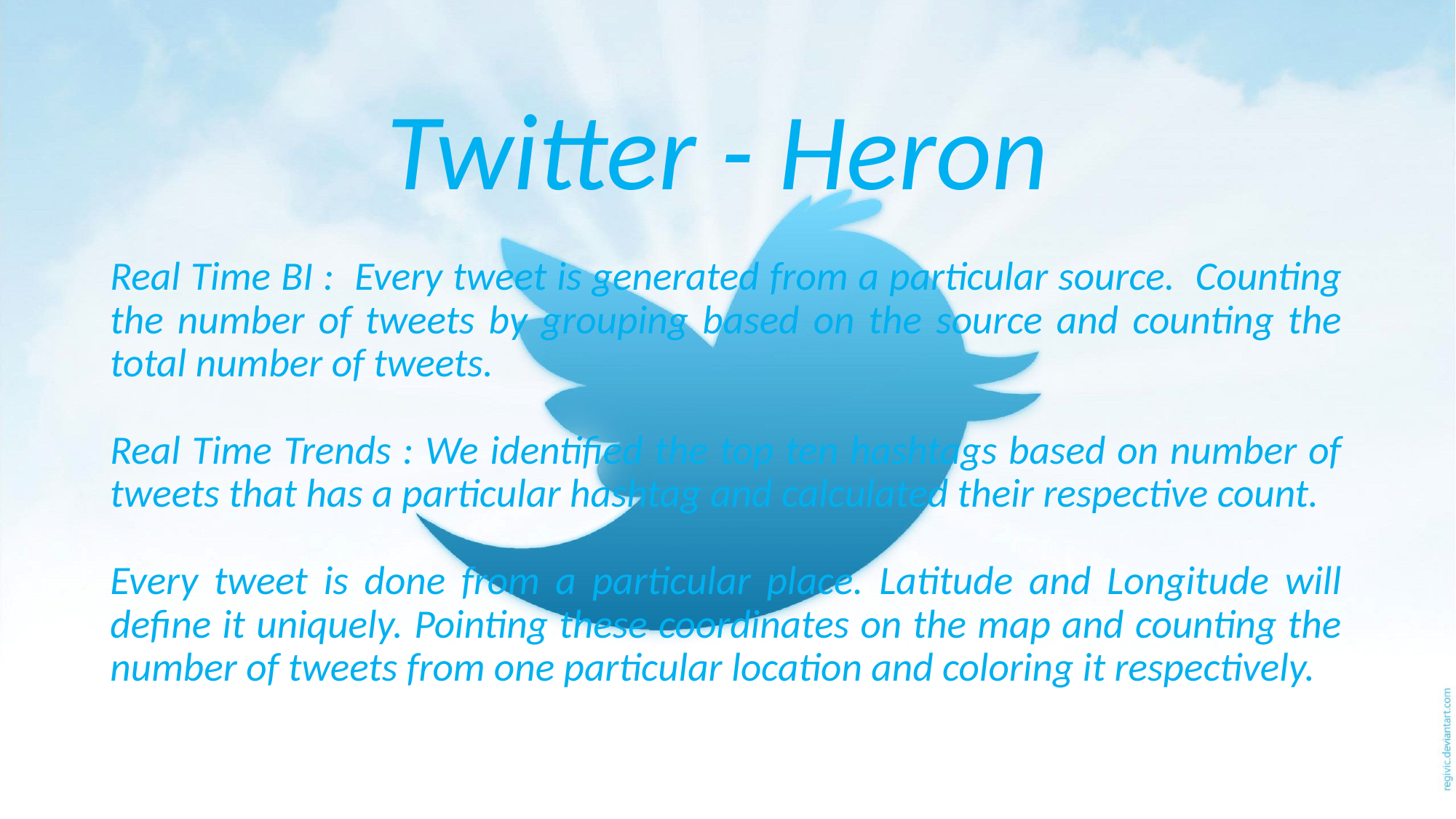

# Twitter - Heron
Real Time BI :  Every tweet is generated from a particular source.  Counting the number of tweets by grouping based on the source and counting the total number of tweets.

Real Time Trends : We identified the top ten hashtags based on number of tweets that has a particular hashtag and calculated their respective count.

Every tweet is done from a particular place. Latitude and Longitude will define it uniquely. Pointing these coordinates on the map and counting the number of tweets from one particular location and coloring it respectively.